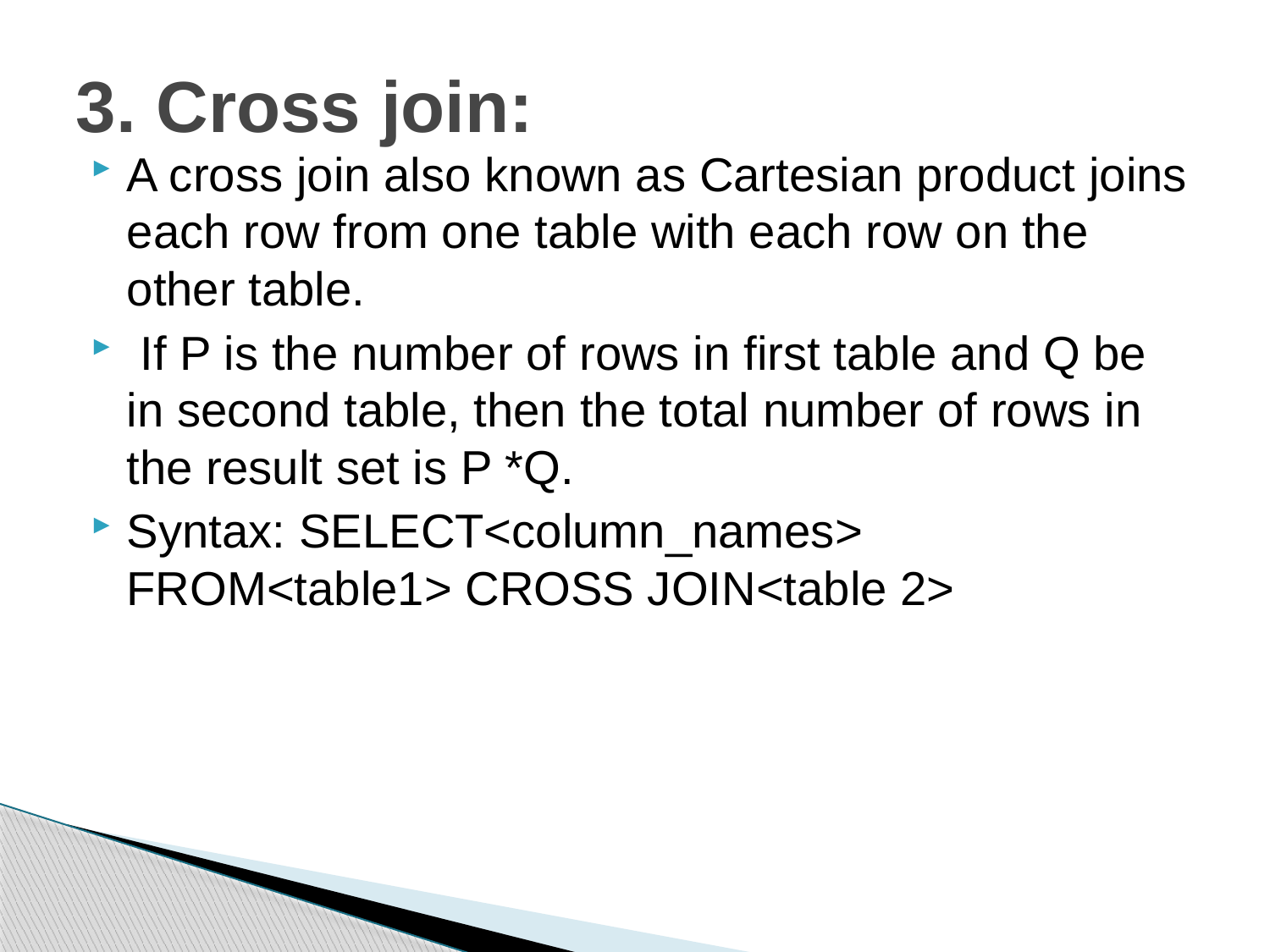

# 3. Cross join:
A cross join also known as Cartesian product joins each row from one table with each row on the other table.
 If P is the number of rows in first table and Q be in second table, then the total number of rows in the result set is P *Q.
Syntax: SELECT<column_names> FROM<table1> CROSS JOIN<table 2>